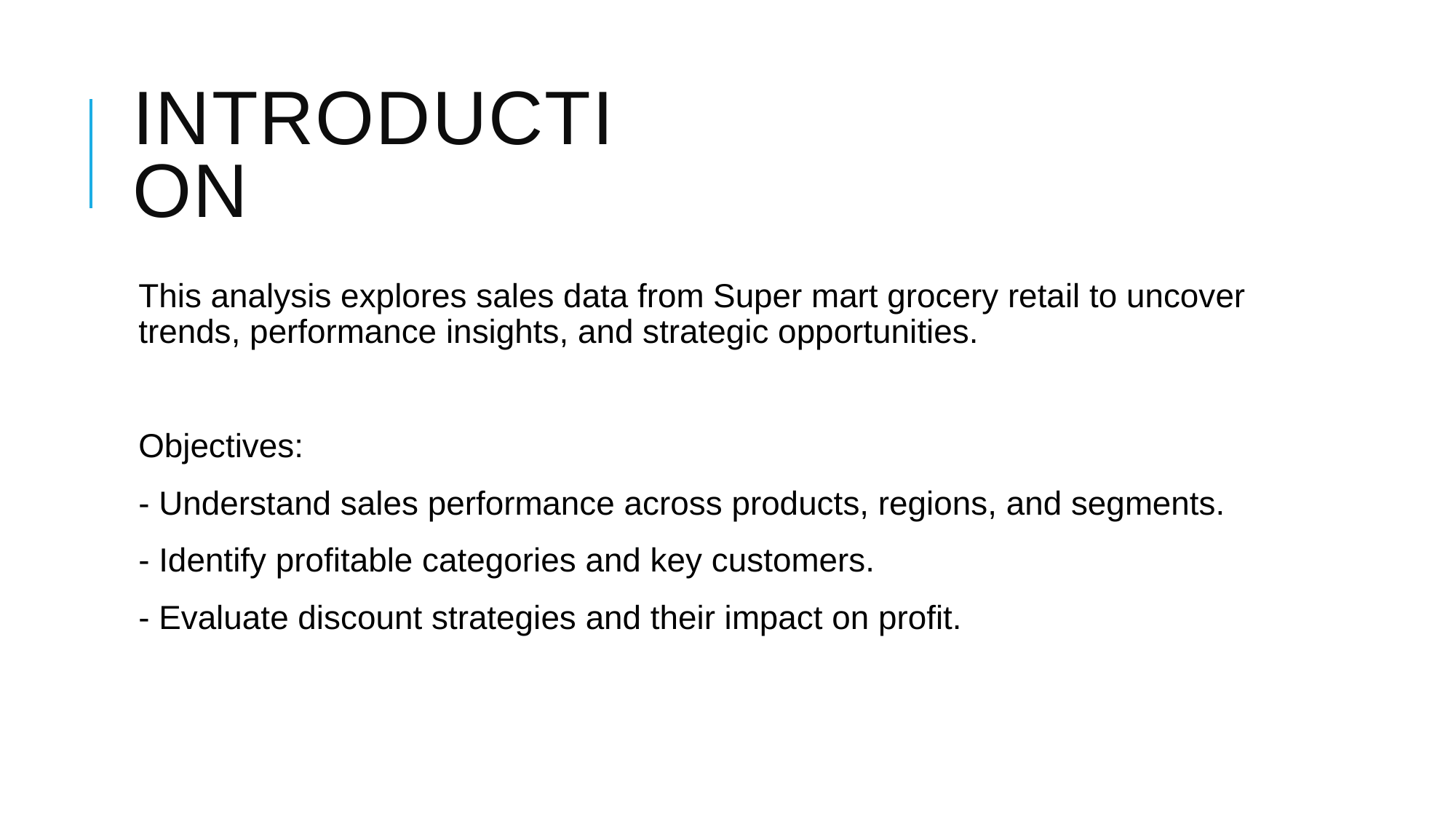

# introduction
This analysis explores sales data from Super mart grocery retail to uncover trends, performance insights, and strategic opportunities.

Objectives:
- Understand sales performance across products, regions, and segments.
- Identify profitable categories and key customers.
- Evaluate discount strategies and their impact on profit.